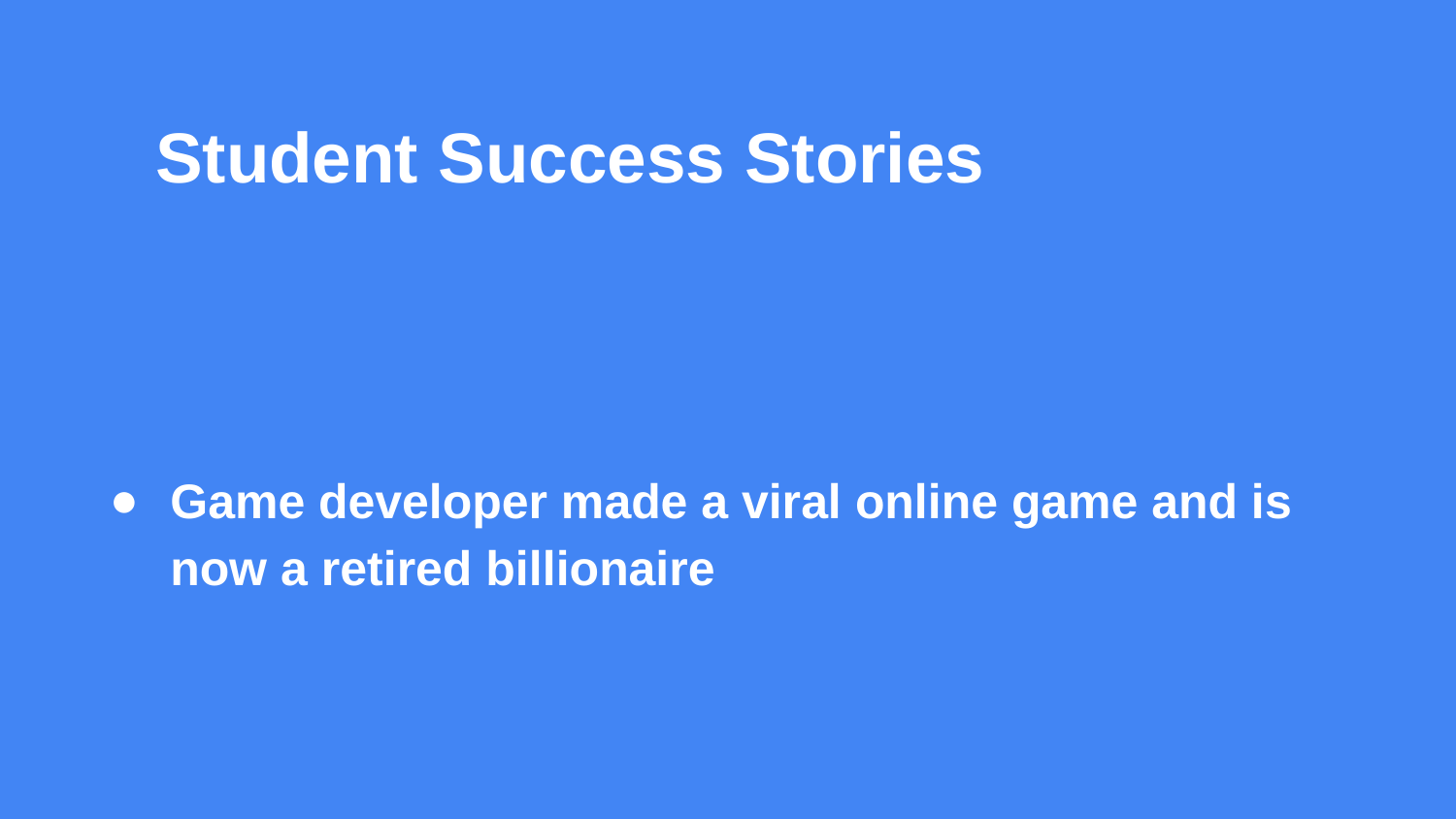

Student Success Stories
# Game developer made a viral online game and is now a retired billionaire